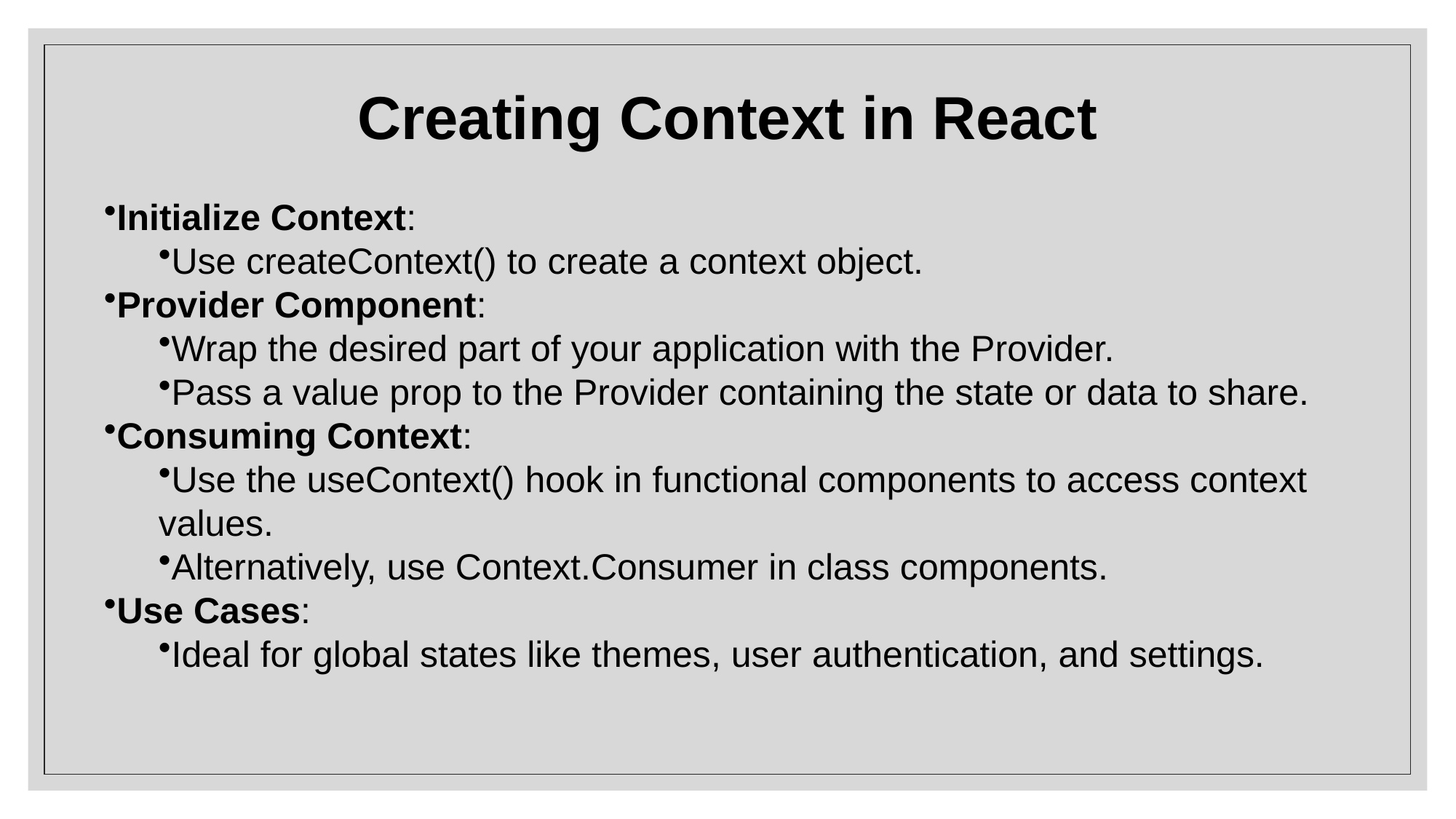

# Creating Context in React

Initialize Context:
Use createContext() to create a context object.
Provider Component:
Wrap the desired part of your application with the Provider.
Pass a value prop to the Provider containing the state or data to share.
Consuming Context:
Use the useContext() hook in functional components to access context values.
Alternatively, use Context.Consumer in class components.
Use Cases:
Ideal for global states like themes, user authentication, and settings.